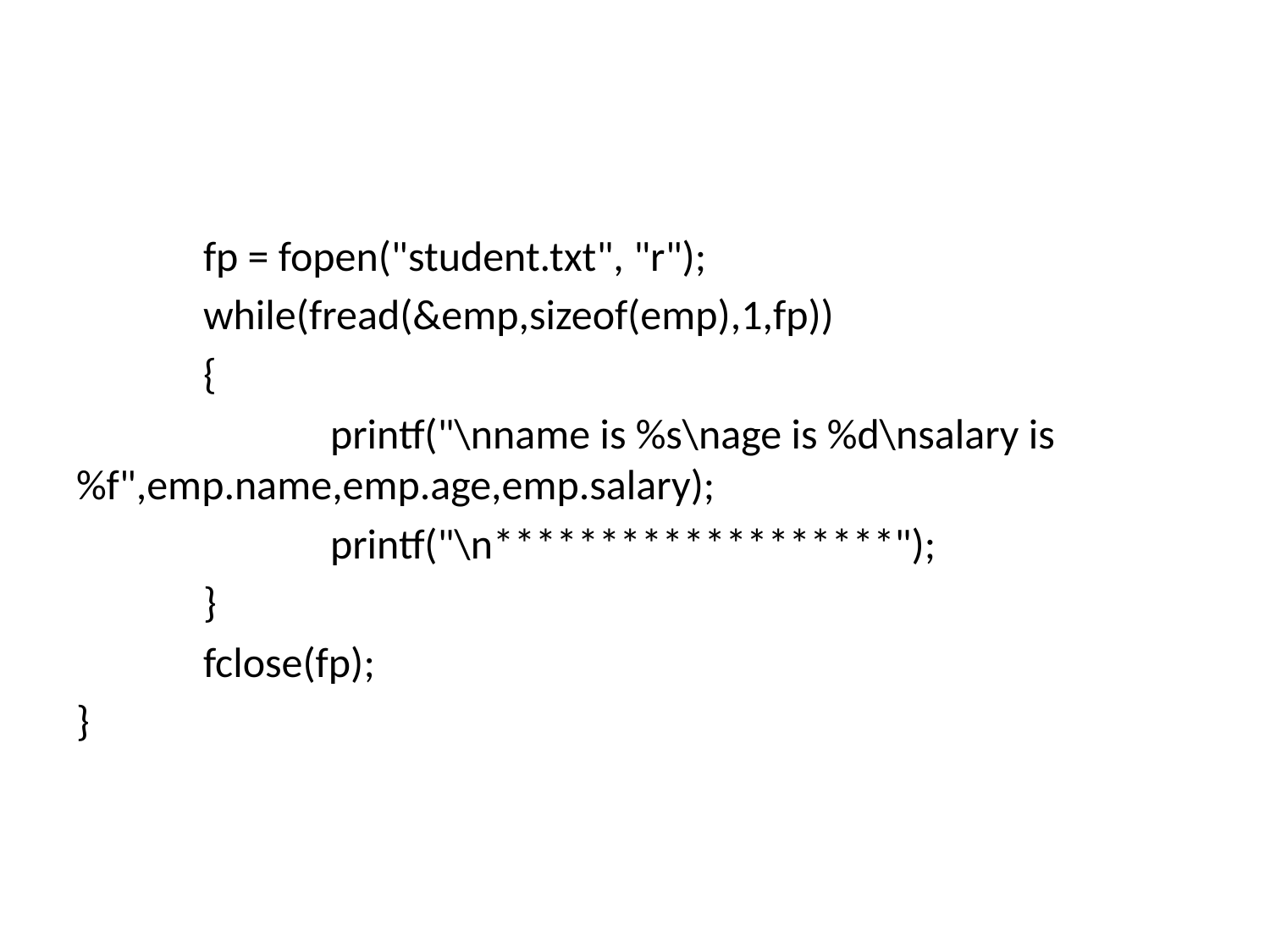

#
	fp = fopen("student.txt", "r");
	while(fread(&emp,sizeof(emp),1,fp))
	{
		printf("\nname is %s\nage is %d\nsalary is%f",emp.name,emp.age,emp.salary);
		printf("\n*******************");
	}
	fclose(fp);
}